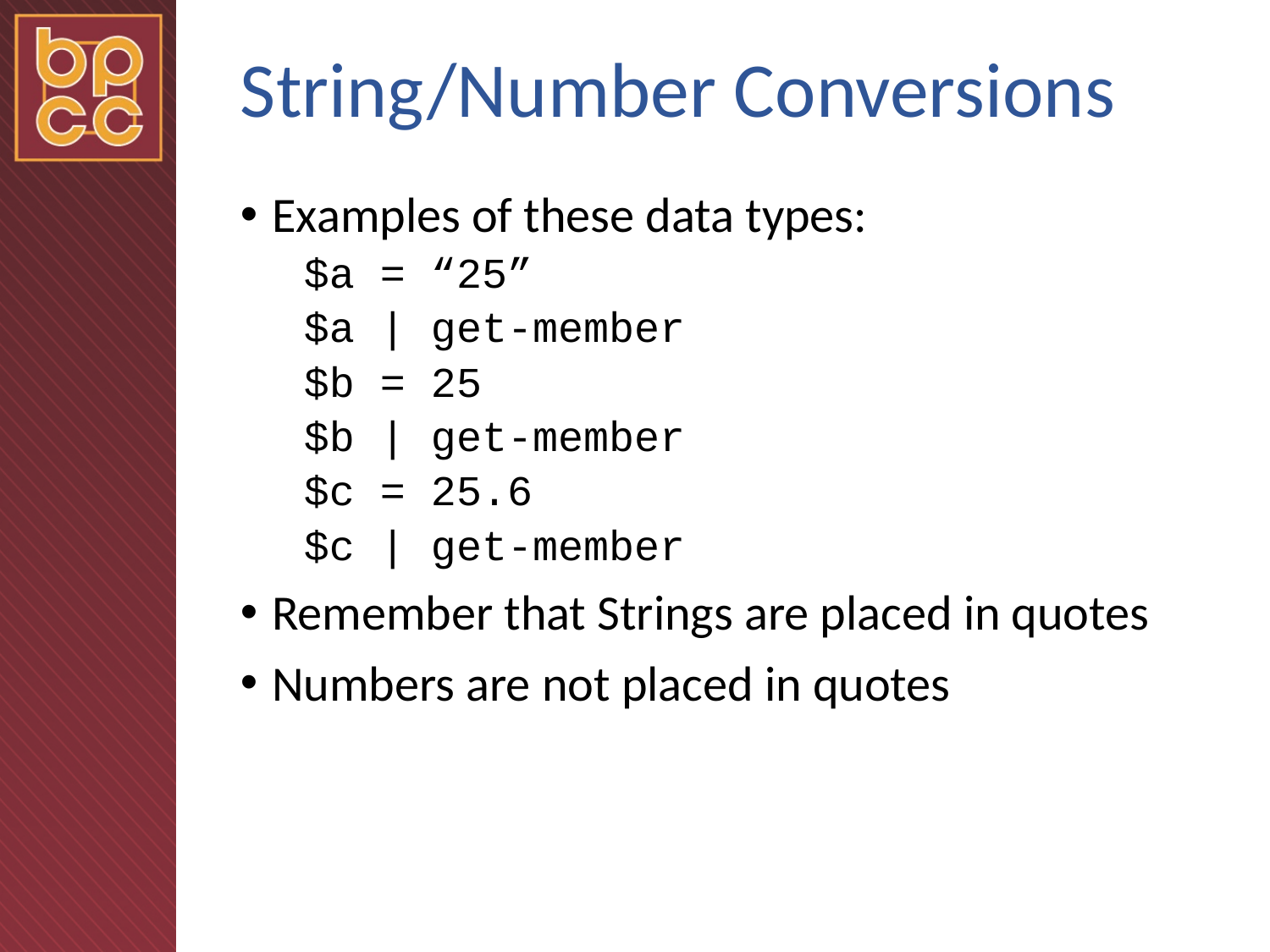

# String/Number Conversions
Examples of these data types:
$a = “25”
$a | get-member
$b = 25
$b | get-member
$c = 25.6
$c | get-member
Remember that Strings are placed in quotes
Numbers are not placed in quotes